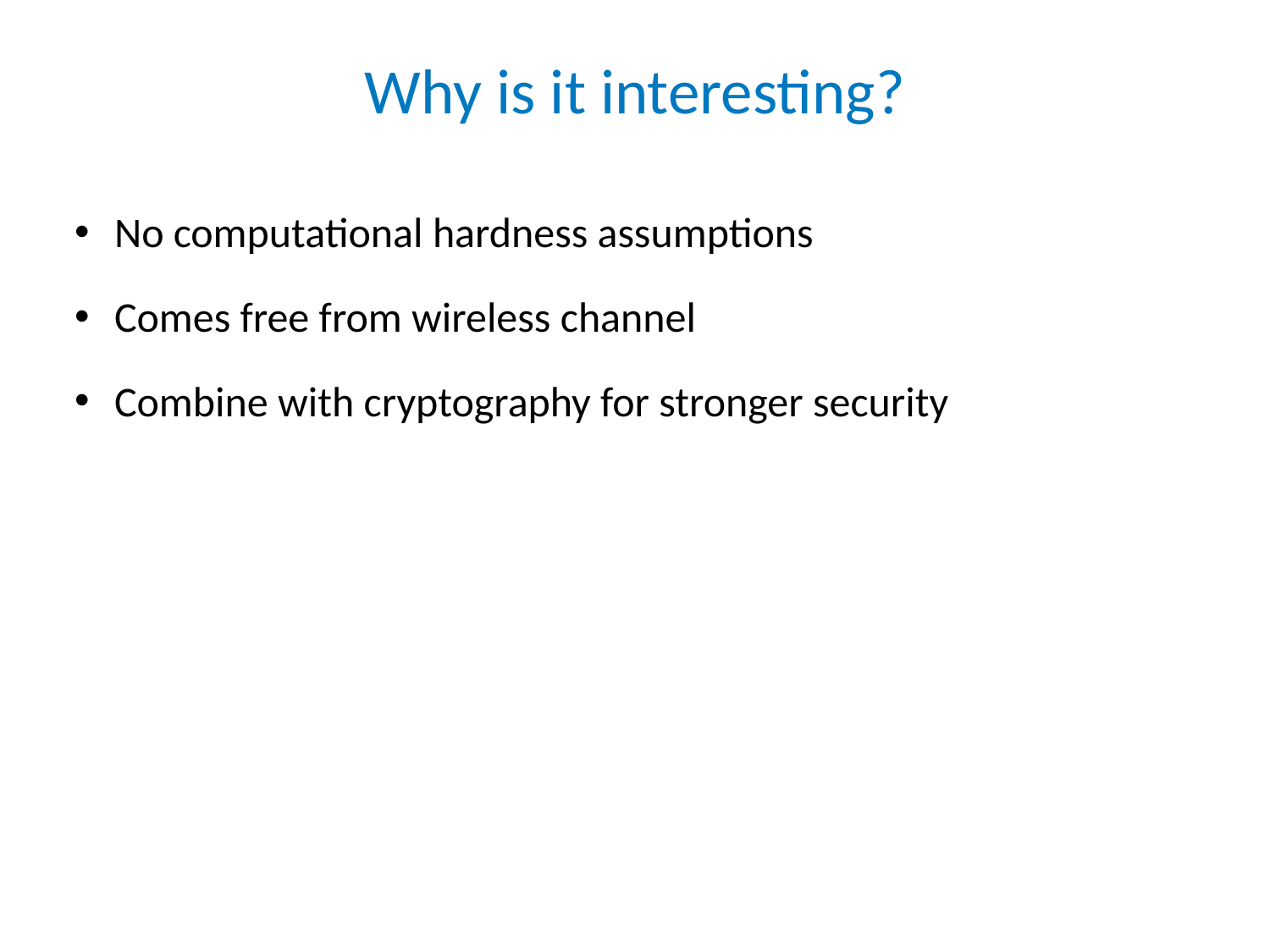

# Why is it interesting?
No computational hardness assumptions
Comes free from wireless channel
Combine with cryptography for stronger security